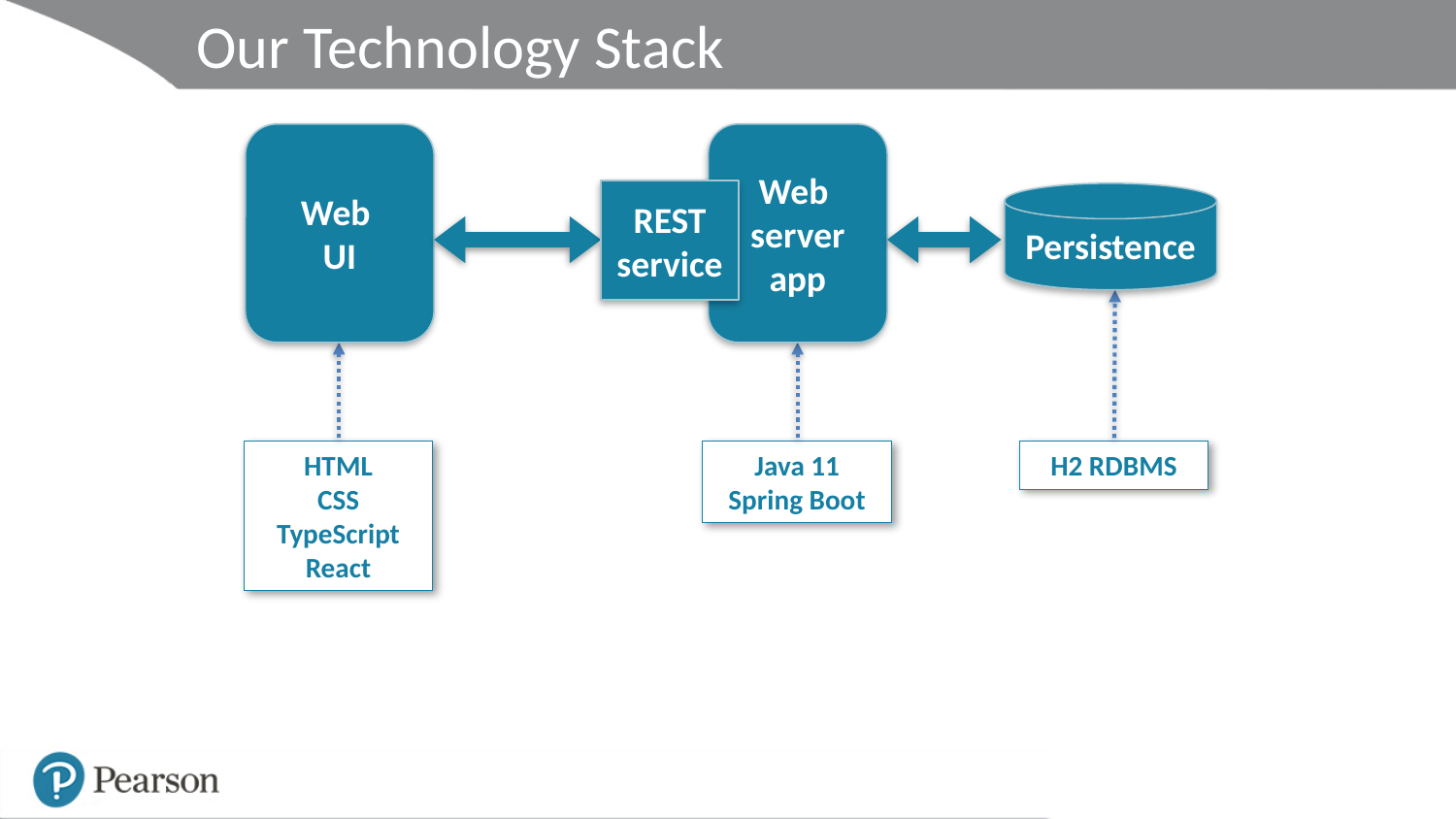

# Our Technology Stack
Web
UI
Web
server
app

Persistence
REST
service
HTML
CSS
TypeScript
React
Java 11
Spring Boot
H2 RDBMS